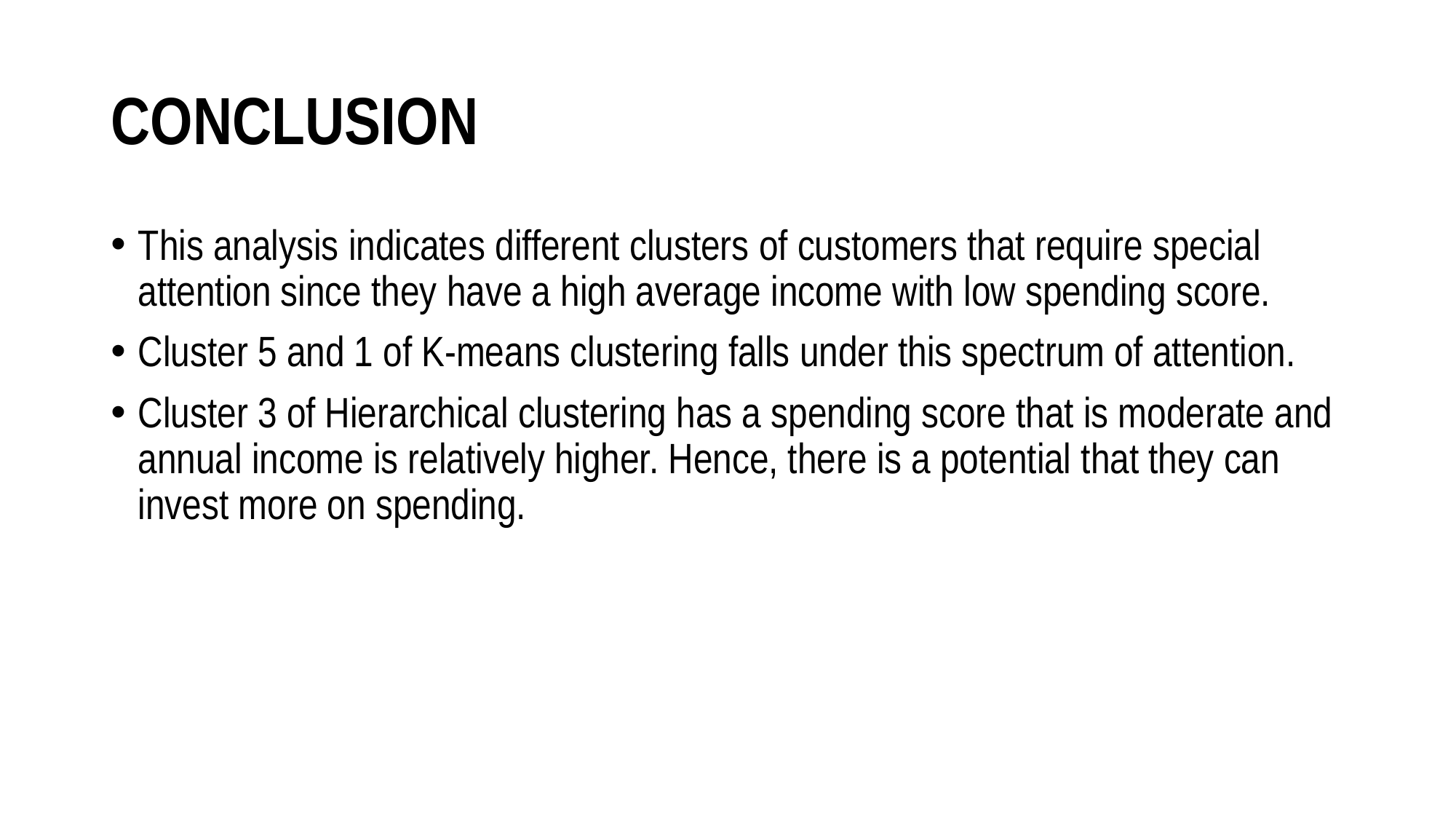

# CONCLUSION
This analysis indicates different clusters of customers that require special attention since they have a high average income with low spending score.
Cluster 5 and 1 of K-means clustering falls under this spectrum of attention.
Cluster 3 of Hierarchical clustering has a spending score that is moderate and annual income is relatively higher. Hence, there is a potential that they can invest more on spending.